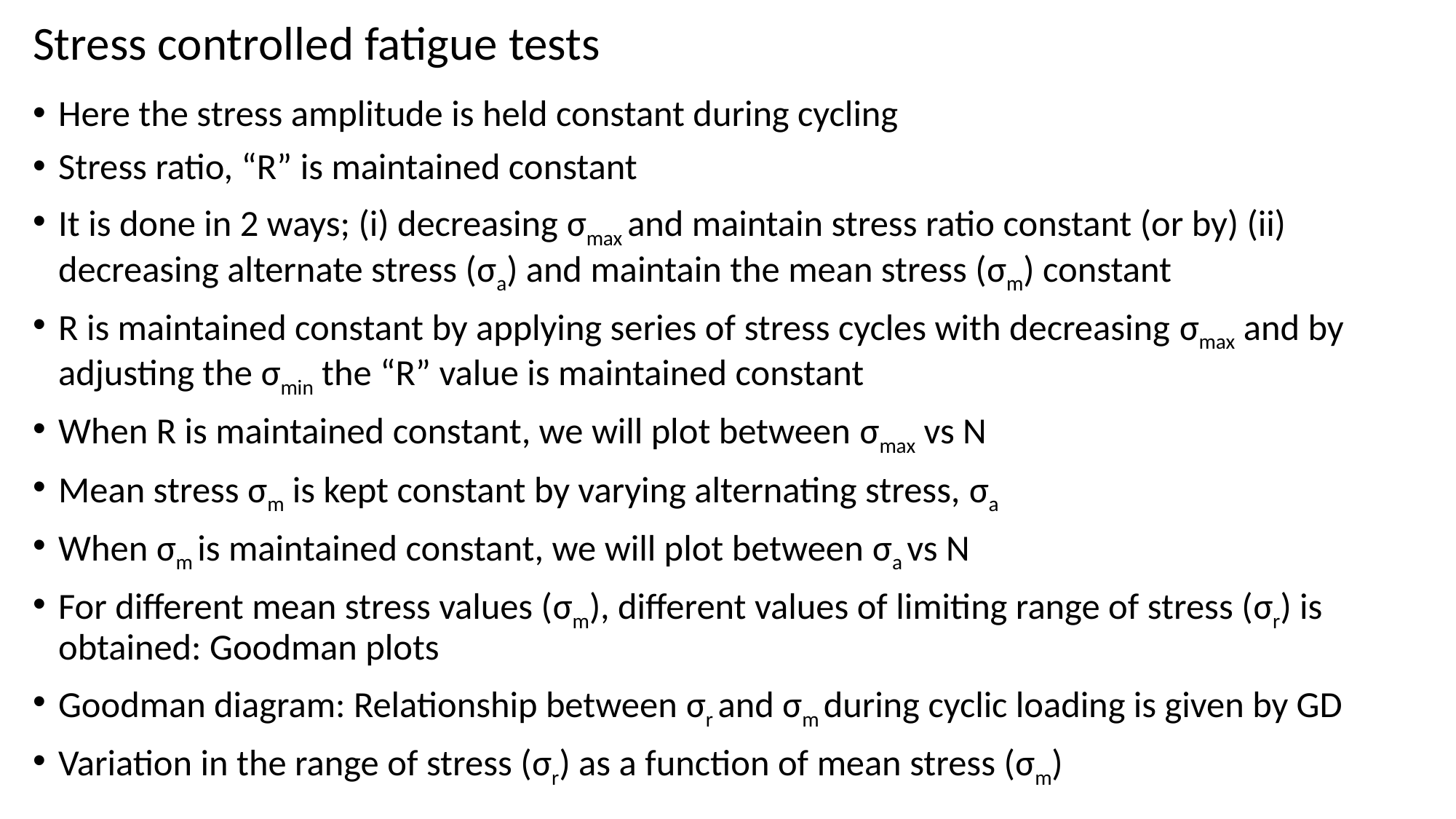

# Stress controlled fatigue tests
Here the stress amplitude is held constant during cycling
Stress ratio, “R” is maintained constant
It is done in 2 ways; (i) decreasing σmax and maintain stress ratio constant (or by) (ii) decreasing alternate stress (σa) and maintain the mean stress (σm) constant
R is maintained constant by applying series of stress cycles with decreasing σmax and by adjusting the σmin the “R” value is maintained constant
When R is maintained constant, we will plot between σmax vs N
Mean stress σm is kept constant by varying alternating stress, σa
When σm is maintained constant, we will plot between σa vs N
For different mean stress values (σm), different values of limiting range of stress (σr) is obtained: Goodman plots
Goodman diagram: Relationship between σr and σm during cyclic loading is given by GD
Variation in the range of stress (σr) as a function of mean stress (σm)